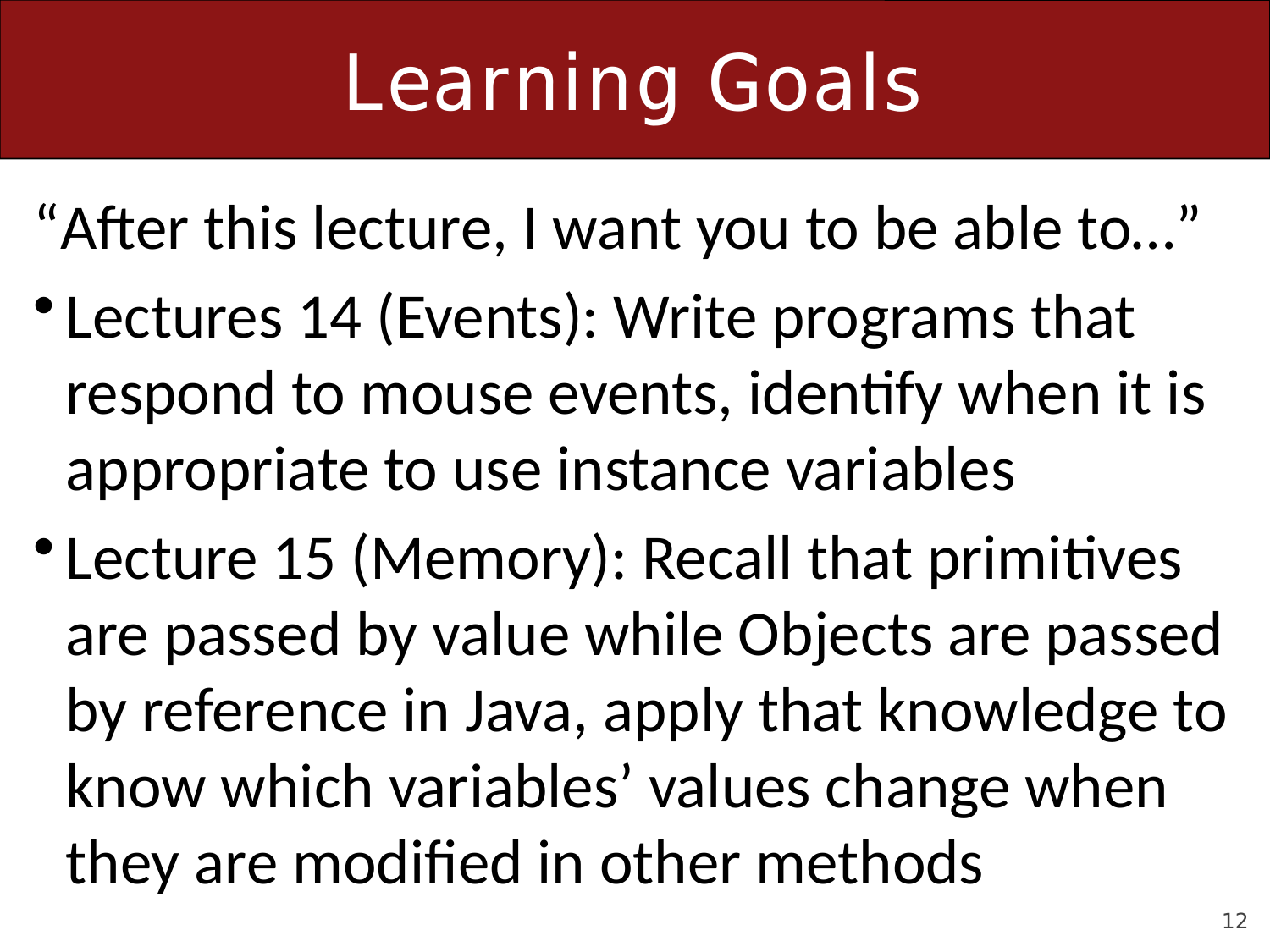

# Learning Goals
“After this lecture, I want you to be able to…”
Lectures 14 (Events): Write programs that respond to mouse events, identify when it is appropriate to use instance variables
Lecture 15 (Memory): Recall that primitives are passed by value while Objects are passed by reference in Java, apply that knowledge to know which variables’ values change when they are modified in other methods